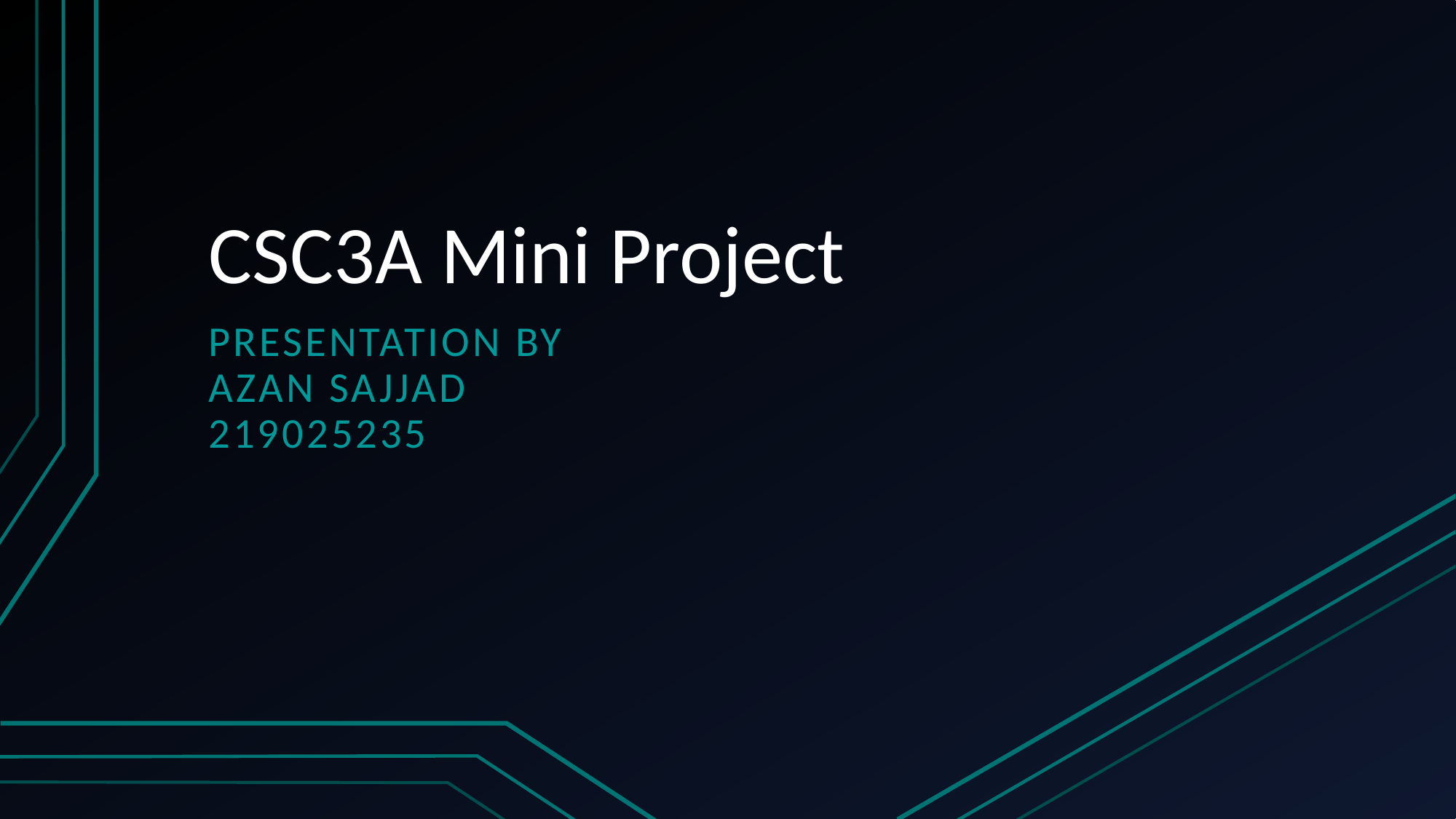

# CSC3A Mini Project
Presentation by
azan SAJJAD
219025235